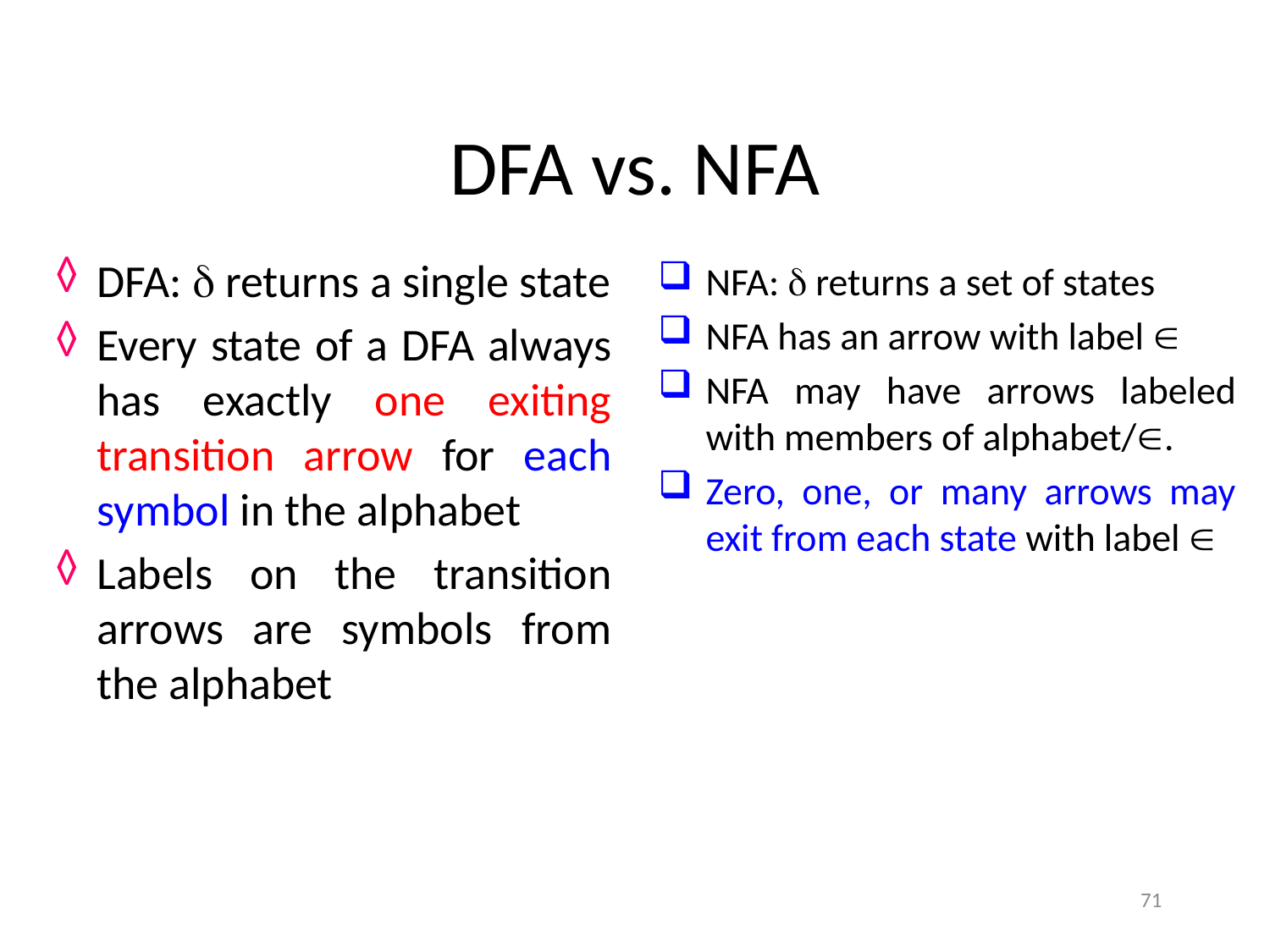

# DFA vs. NFA
DFA: δ returns a single state
Every state of a DFA always has exactly one exiting transition arrow for each symbol in the alphabet
Labels on the transition arrows are symbols from the alphabet
NFA: δ returns a set of states
NFA has an arrow with label ∈
NFA may have arrows labeled with members of alphabet/∈.
Zero, one, or many arrows may exit from each state with label ∈
71